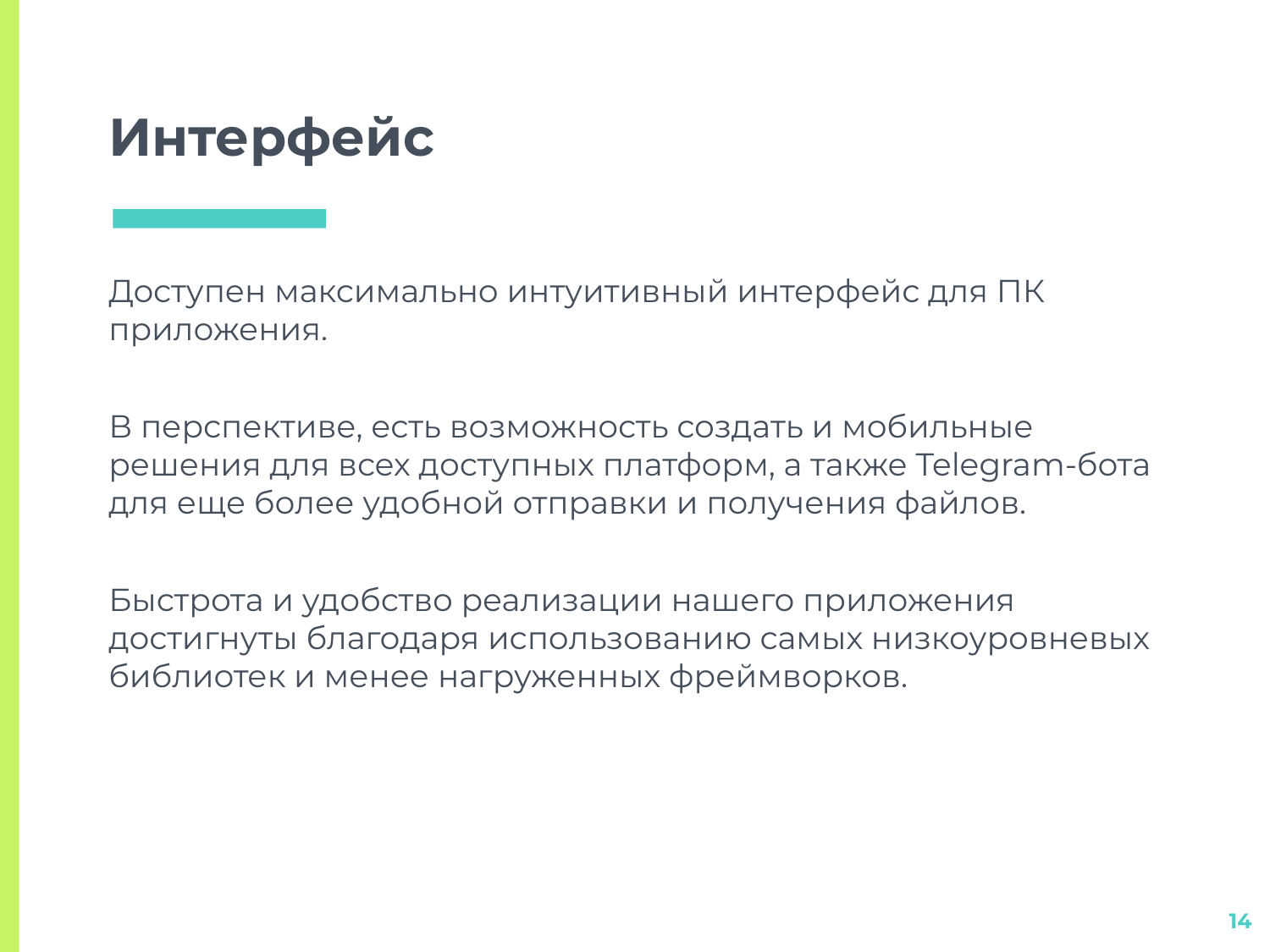

# Интерфейс
Доступен максимально интуитивный интерфейс для ПК приложения.

В перспективе, есть возможность создать и мобильные решения для всех доступных платформ, а также Telegram-бота для еще более удобной отправки и получения файлов.

Быстрота и удобство реализации нашего приложения достигнуты благодаря использованию самых низкоуровневых библиотек и менее нагруженных фреймворков.

14